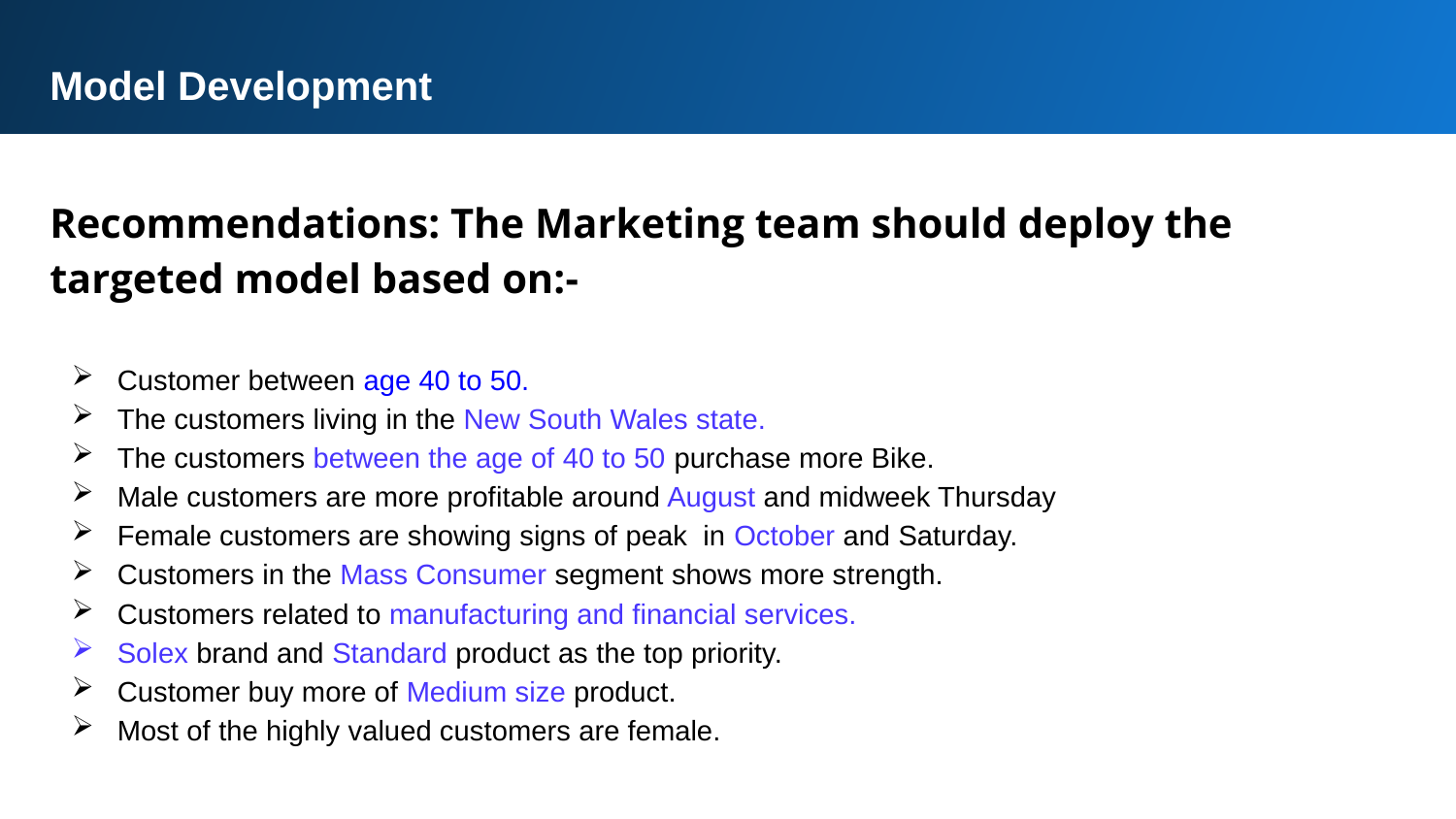

Model Development

Recommendations: The Marketing team should deploy the targeted model based on:-

Customer between age 40 to 50.
The customers living in the New South Wales state.
The customers between the age of 40 to 50 purchase more Bike.
Male customers are more profitable around August and midweek Thursday
Female customers are showing signs of peak  in October and Saturday.
Customers in the Mass Consumer segment shows more strength.
Customers related to manufacturing and financial services.
Solex brand and Standard product as the top priority.
Customer buy more of Medium size product.
Most of the highly valued customers are female.